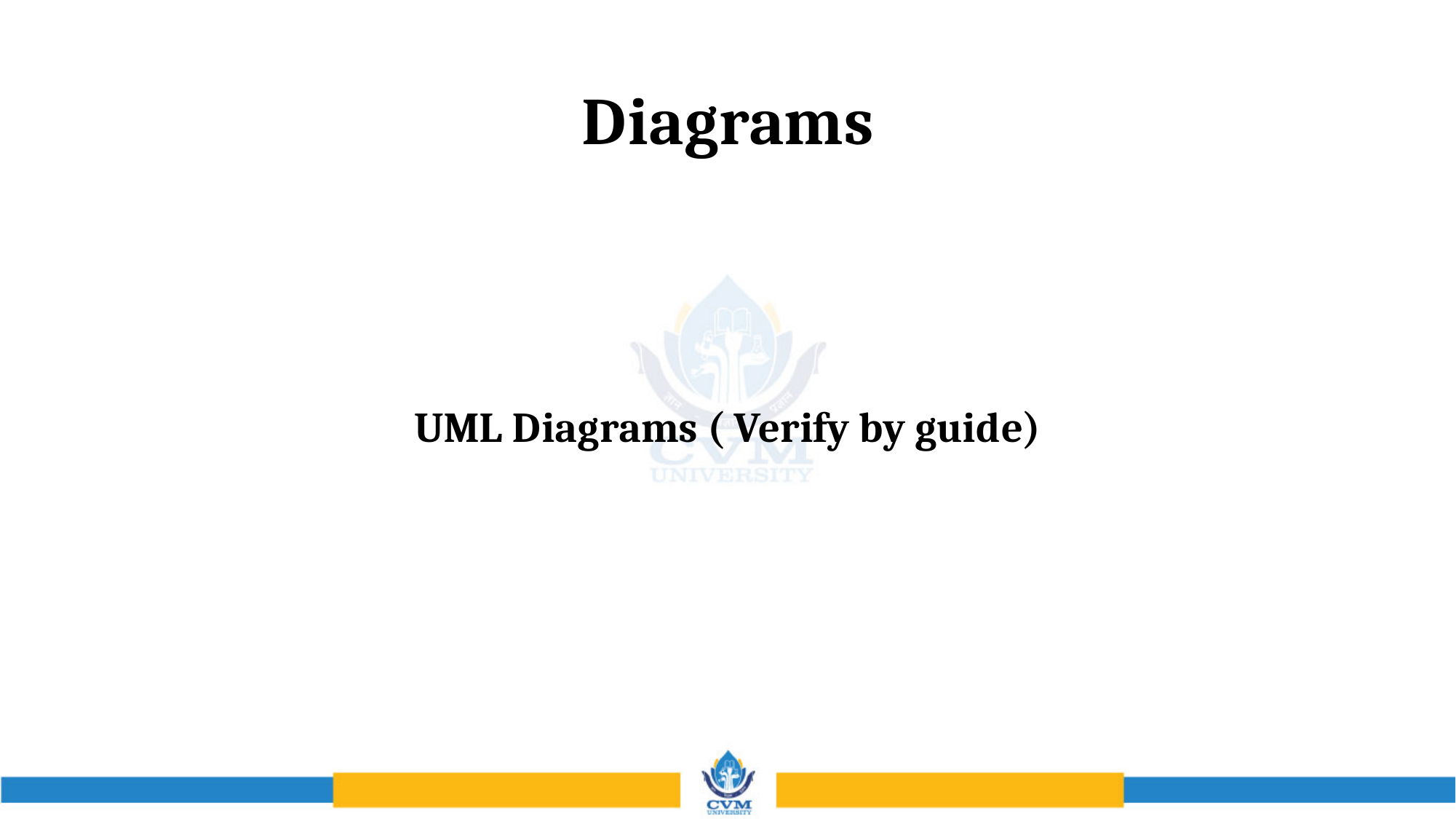

# Diagrams
UML Diagrams ( Verify by guide)